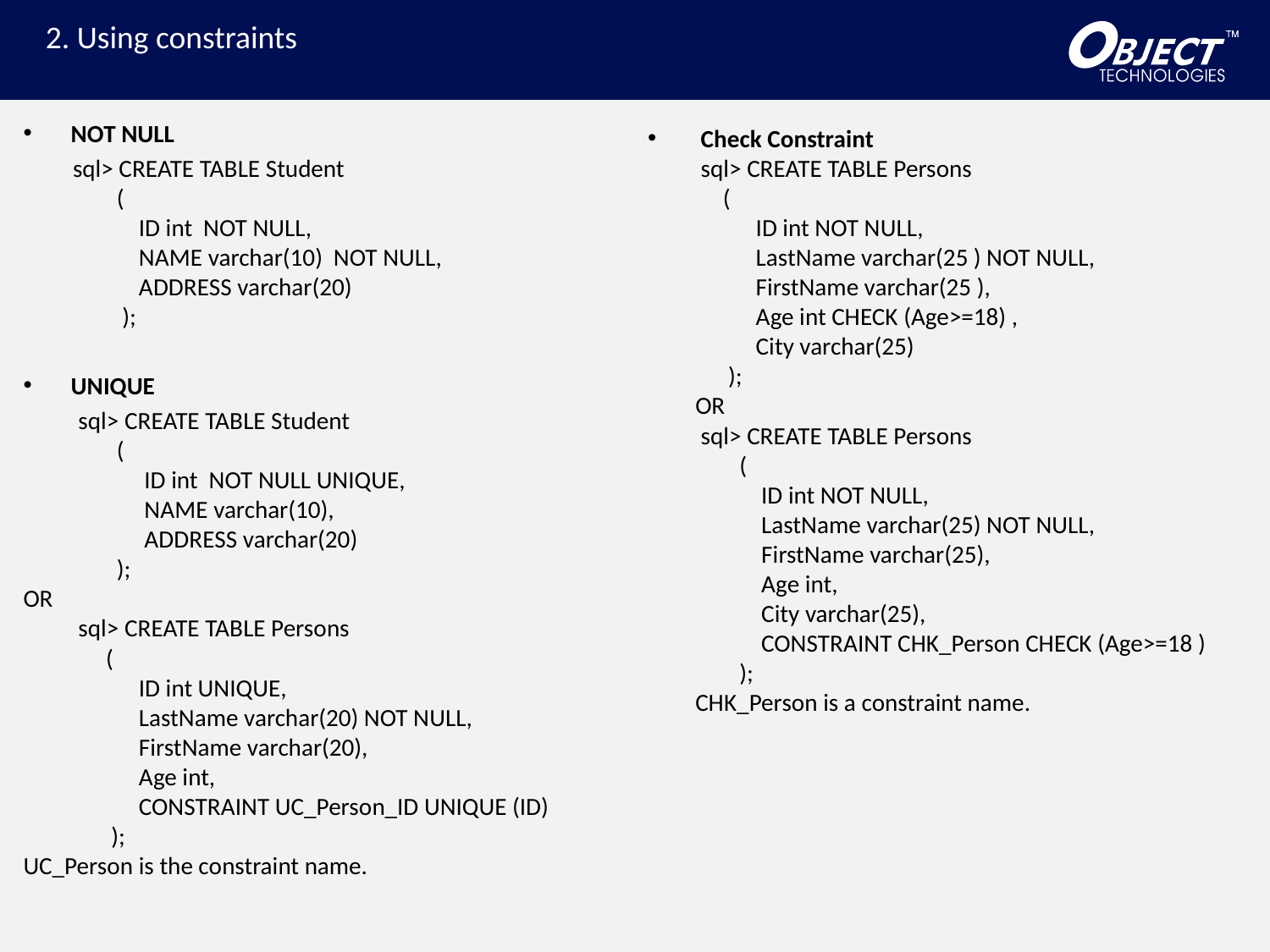

2. Using constraints
NOT NULL
         sql> CREATE TABLE Student
                 (
                     ID int  NOT NULL,
                     NAME varchar(10)  NOT NULL,
                     ADDRESS varchar(20)
                  );

UNIQUE
          sql> CREATE TABLE Student
                 (
                      ID int  NOT NULL UNIQUE,
                      NAME varchar(10),
                      ADDRESS varchar(20)   
                 );
OR
          sql> CREATE TABLE Persons
               (
                     ID int UNIQUE,
                     LastName varchar(20) NOT NULL,
                     FirstName varchar(20),
                     Age int,
                     CONSTRAINT UC_Person_ID UNIQUE (ID)
                );
UC_Person is the constraint name.
 Check Constraint
 sql> CREATE TABLE Persons
     (
           ID int NOT NULL,
           LastName varchar(25 ) NOT NULL,
           FirstName varchar(25 ),
           Age int CHECK (Age>=18) ,
           City varchar(25)
      );
OR
 sql> CREATE TABLE Persons
        (
            ID int NOT NULL,
            LastName varchar(25) NOT NULL,
            FirstName varchar(25),
            Age int,
            City varchar(25),
            CONSTRAINT CHK_Person CHECK (Age>=18 )
        );
CHK_Person is a constraint name.